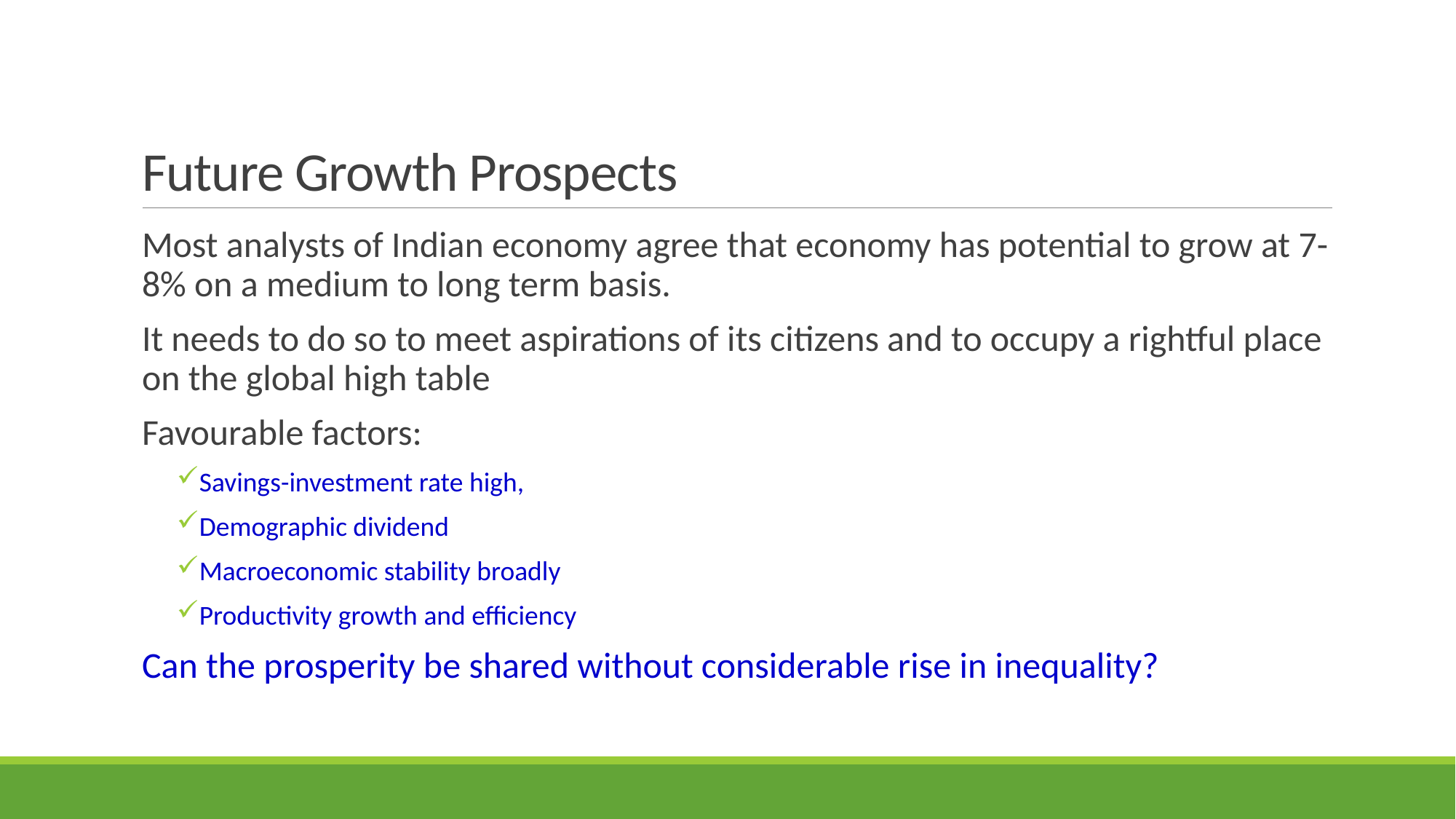

# Future Growth Prospects
Most analysts of Indian economy agree that economy has potential to grow at 7-8% on a medium to long term basis.
It needs to do so to meet aspirations of its citizens and to occupy a rightful place on the global high table
Favourable factors:
Savings-investment rate high,
Demographic dividend
Macroeconomic stability broadly
Productivity growth and efficiency
Can the prosperity be shared without considerable rise in inequality?